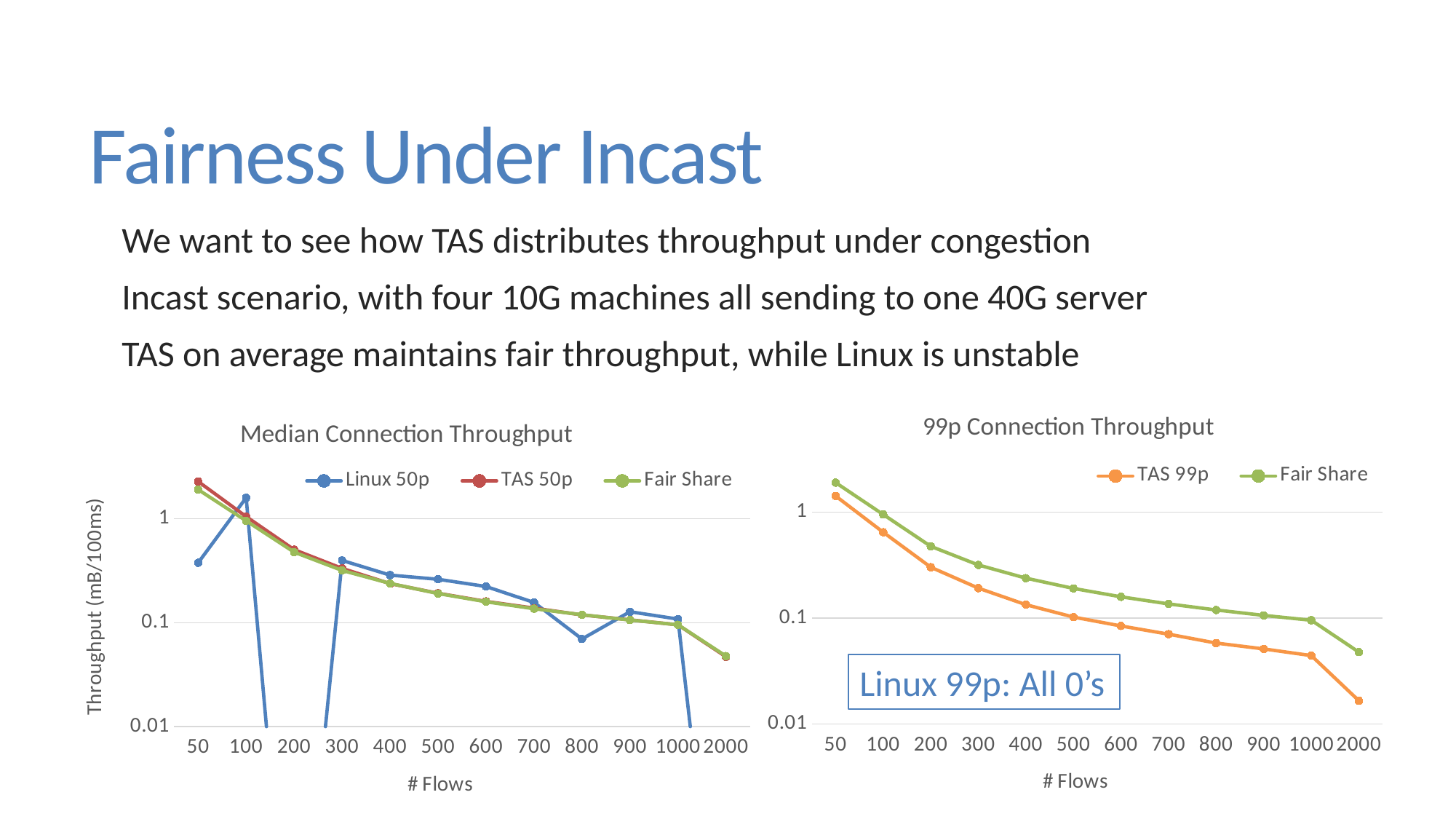

# Fairness Under Incast
We want to see how TAS distributes throughput under congestion
Incast scenario, with four 10G machines all sending to one 40G server
TAS on average maintains fair throughput, while Linux is unstable

### Chart: 99p Connection Throughput

| Category | TAS 99p | Fair Share |
|---|---|---|
| 50 | 1.42510986328125 | 1.9073486328125 |
| 100 | 0.6476516723632812 | 0.95367431640625 |
| 200 | 0.30242156982421875 | 0.476837158203125 |
| 300 | 0.19194793701171875 | 0.3178914388020833 |
| 400 | 0.13394927978515625 | 0.2384185791015625 |
| 500 | 0.1021881103515625 | 0.19073486328125 |
| 600 | 0.08423614501953125 | 0.15894571940104166 |
| 700 | 0.07042694091796875 | 0.13623918805803573 |
| 800 | 0.0579986572265625 | 0.11920928955078125 |
| 900 | 0.05109405517578125 | 0.10596381293402778 |
| 1000 | 0.044189453125 | 0.095367431640625 |
| 2000 | 0.016571044921875 | 0.0476837158203125 |

### Chart: Median Connection Throughput

| Category | Linux 50p | TAS 50p | Fair Share |
|---|---|---|---|
| 50 | 0.37699127197265625 | 2.281280517578125 | 1.9073486328125 |
| 100 | 1.5935516357421875 | 1.0481185913085938 | 0.95367431640625 |
| 200 | 1e-05 | 0.5040359497070312 | 0.476837158203125 |
| 300 | 0.39672088623046875 | 0.33280181884765625 | 0.3178914388020833 |
| 400 | 0.2869110107421875 | 0.237518310546875 | 0.2384185791015625 |
| 500 | 0.26148223876953125 | 0.19194793701171875 | 0.19073486328125 |
| 600 | 0.2227935791015625 | 0.160186767578125 | 0.15894571940104166 |
| 700 | 0.15634918212890625 | 0.138092041015625 | 0.13623918805803573 |
| 800 | 0.06960296630859375 | 0.1187591552734375 | 0.11920928955078125 |
| 900 | 0.1274261474609375 | 0.10633087158203125 | 0.10596381293402778 |
| 1000 | 0.10826873779296875 | 0.09528350830078125 | 0.095367431640625 |
| 2000 | 1e-05 | 0.0469512939453125 | 0.0476837158203125 |
Linux 99p: All 0’s